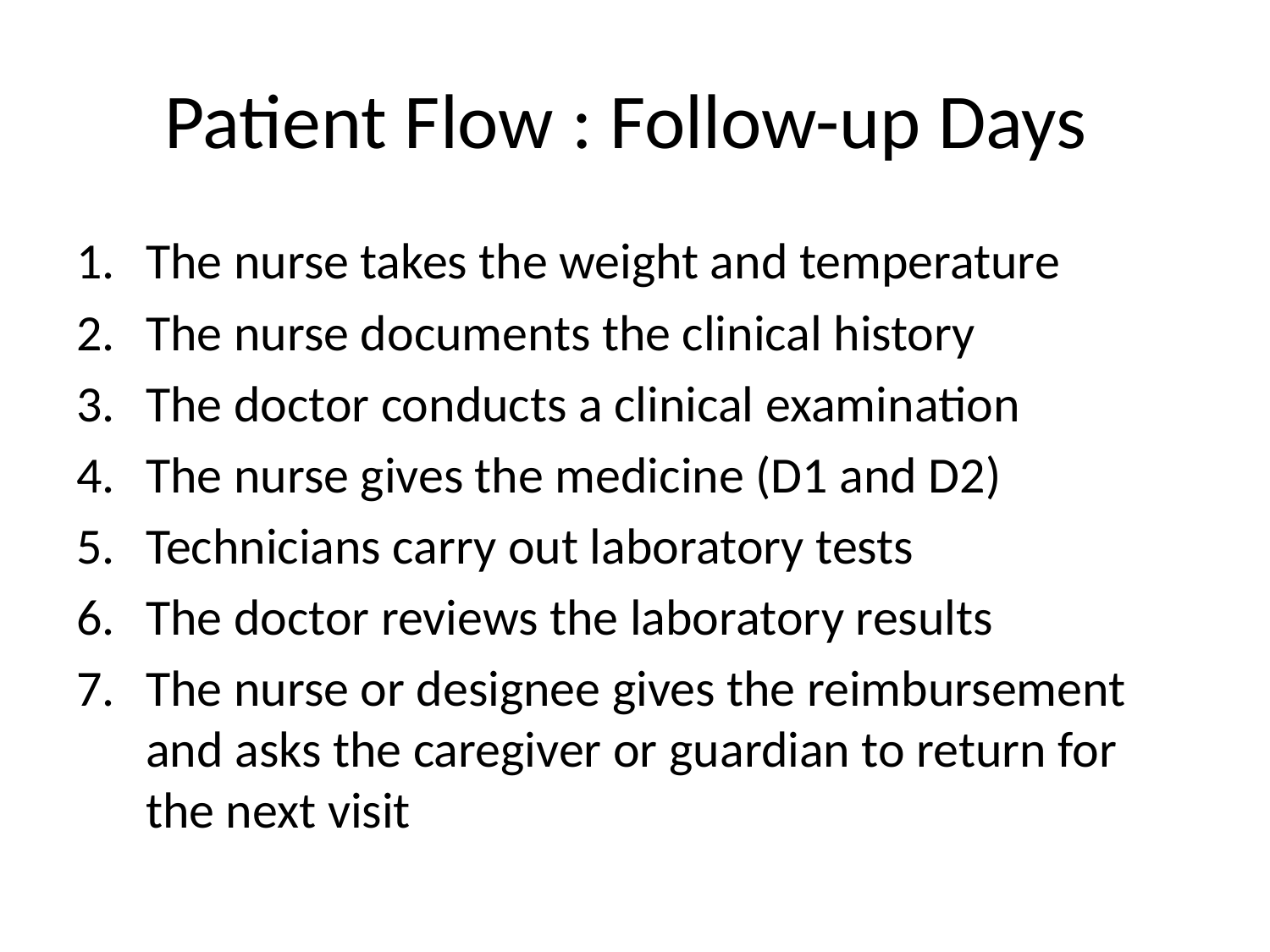

# Patient Flow : Follow-up Days
The nurse takes the weight and temperature
The nurse documents the clinical history
The doctor conducts a clinical examination
The nurse gives the medicine (D1 and D2)
Technicians carry out laboratory tests
The doctor reviews the laboratory results
The nurse or designee gives the reimbursement and asks the caregiver or guardian to return for the next visit